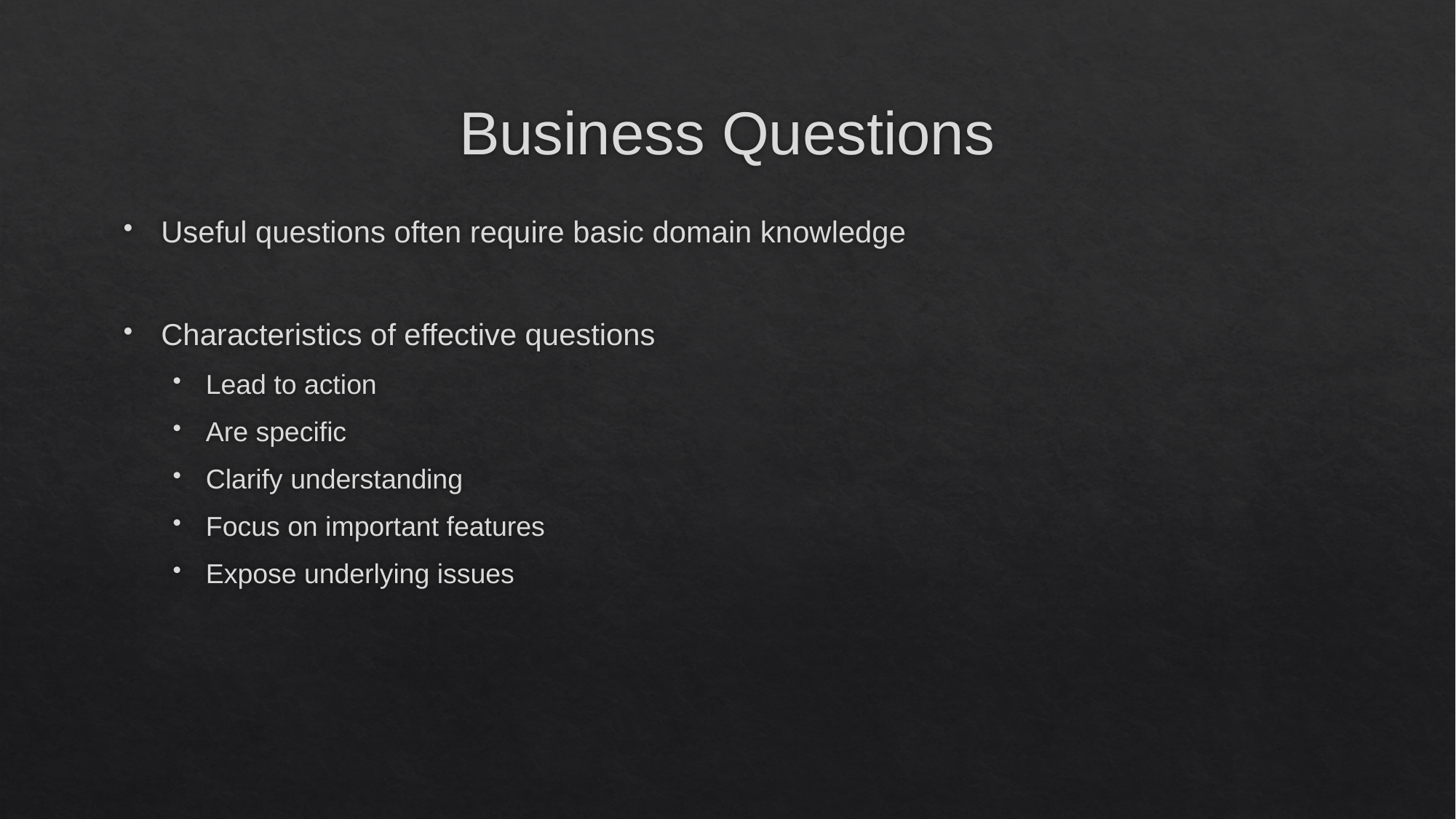

# Business Questions
Useful questions often require basic domain knowledge

Characteristics of effective questions
Lead to action
Are specific
Clarify understanding
Focus on important features
Expose underlying issues